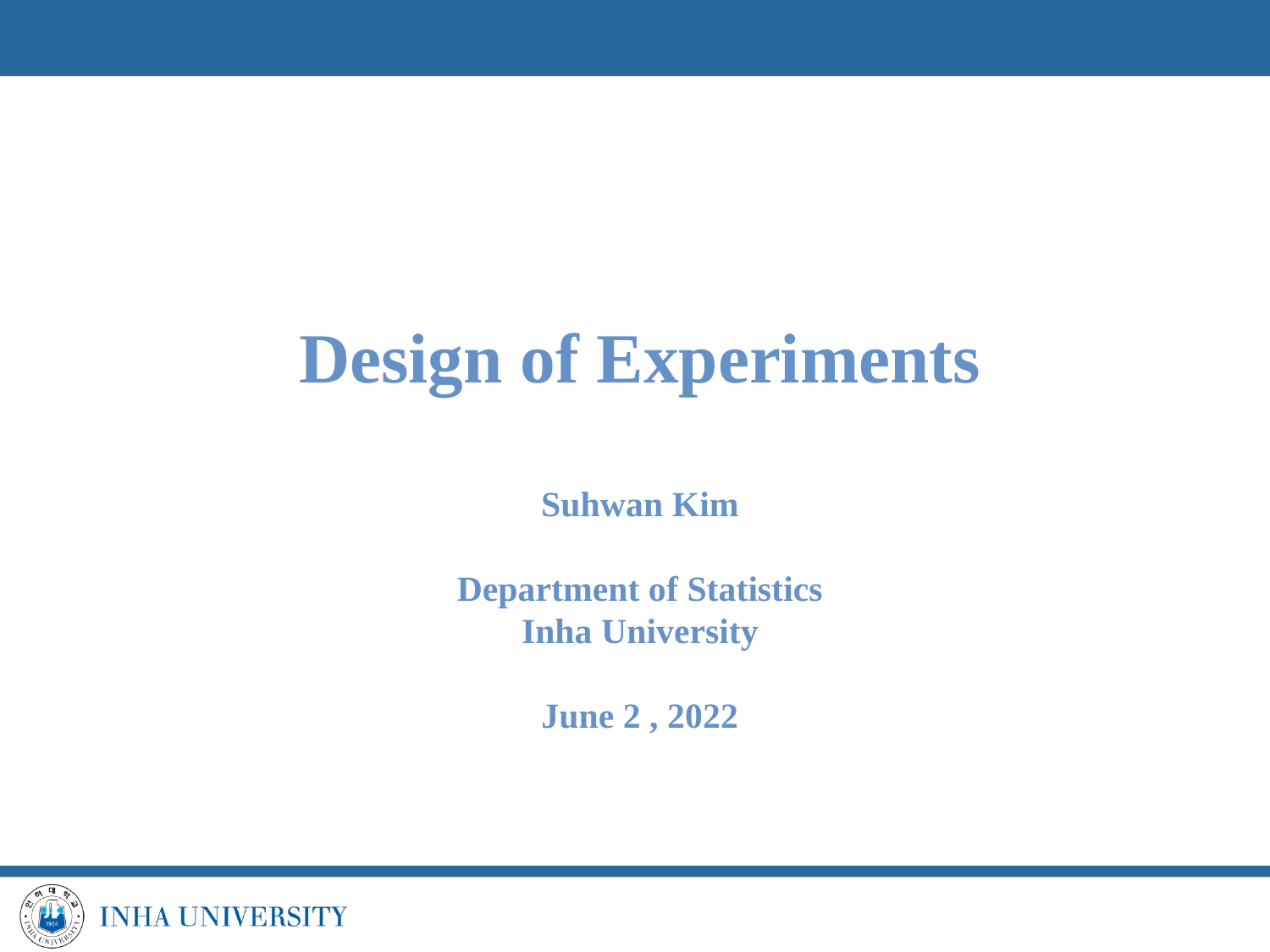

Design of Experiments

Suhwan Kim

Department of Statistics
Inha University

June 2 , 2022